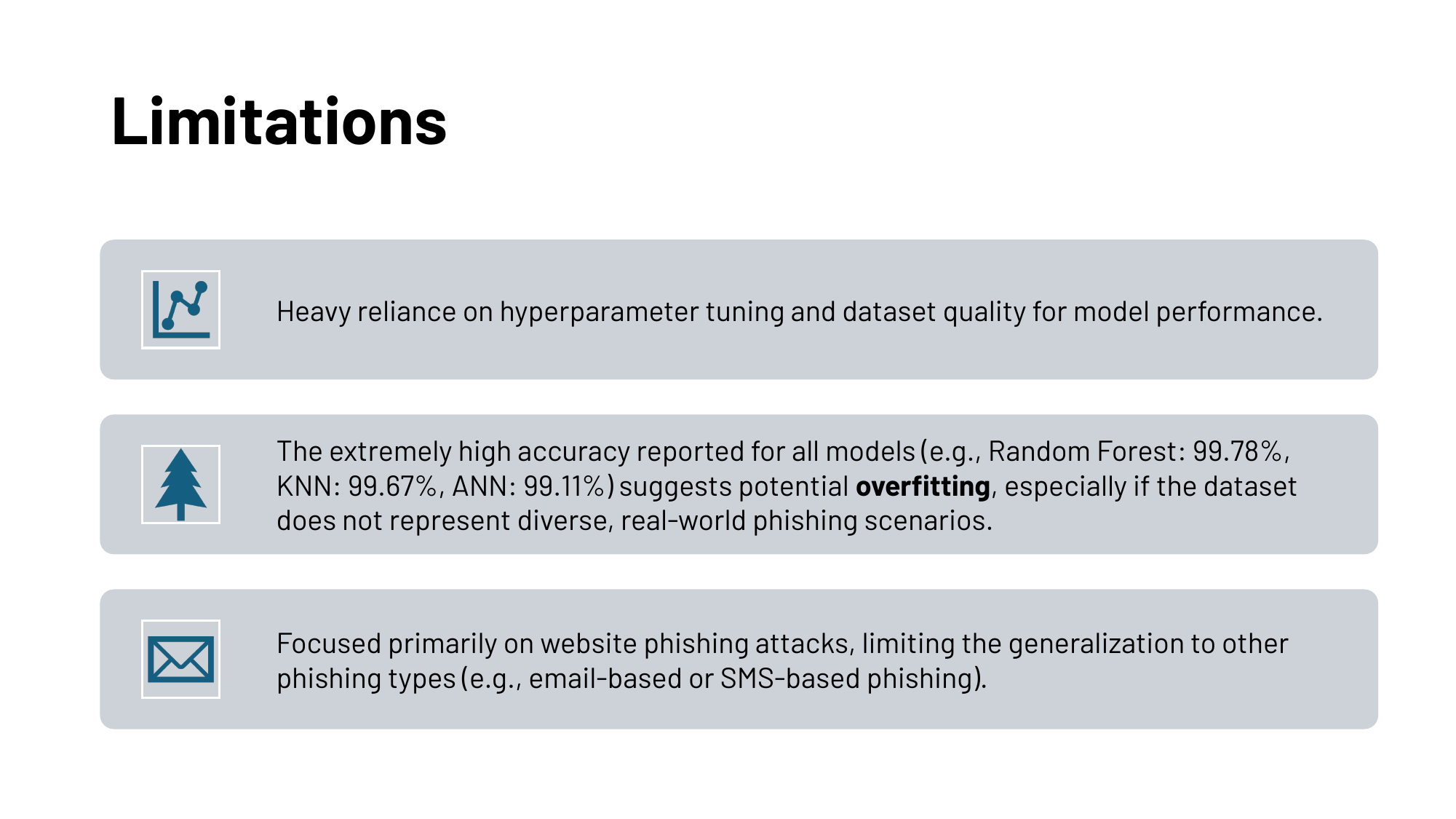

# Limitations
Heavy reliance on hyperparameter tuning and dataset quality for model performance.
The extremely high accuracy reported for all models (e.g., Random Forest: 99.78%, KNN: 99.67%, ANN: 99.11%) suggests potential overfitting, especially if the dataset does not represent diverse, real-world phishing scenarios.
Focused primarily on website phishing attacks, limiting the generalization to other phishing types (e.g., email-based or SMS-based phishing).